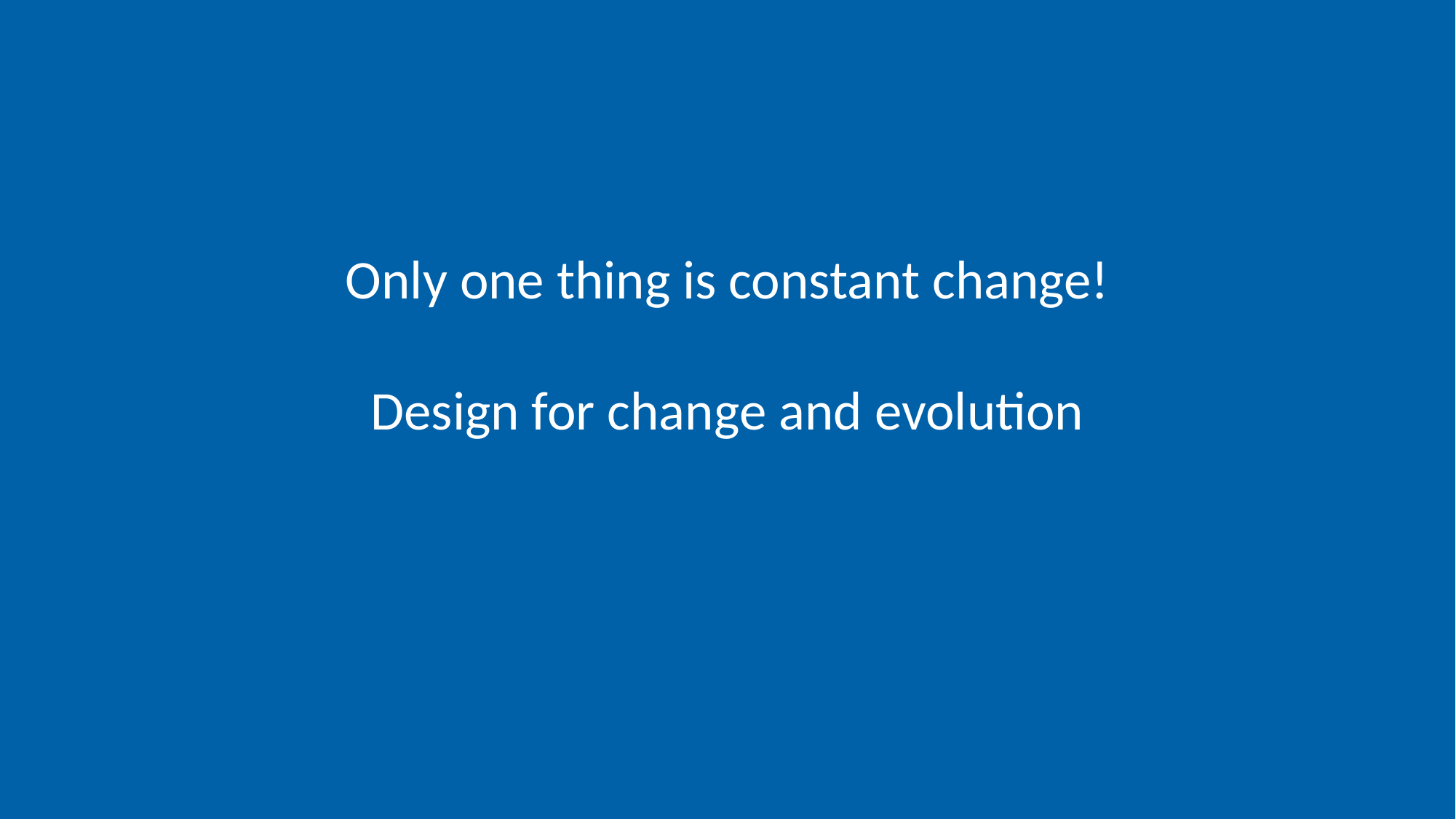

Only one thing is constant change!

Design for change and evolution